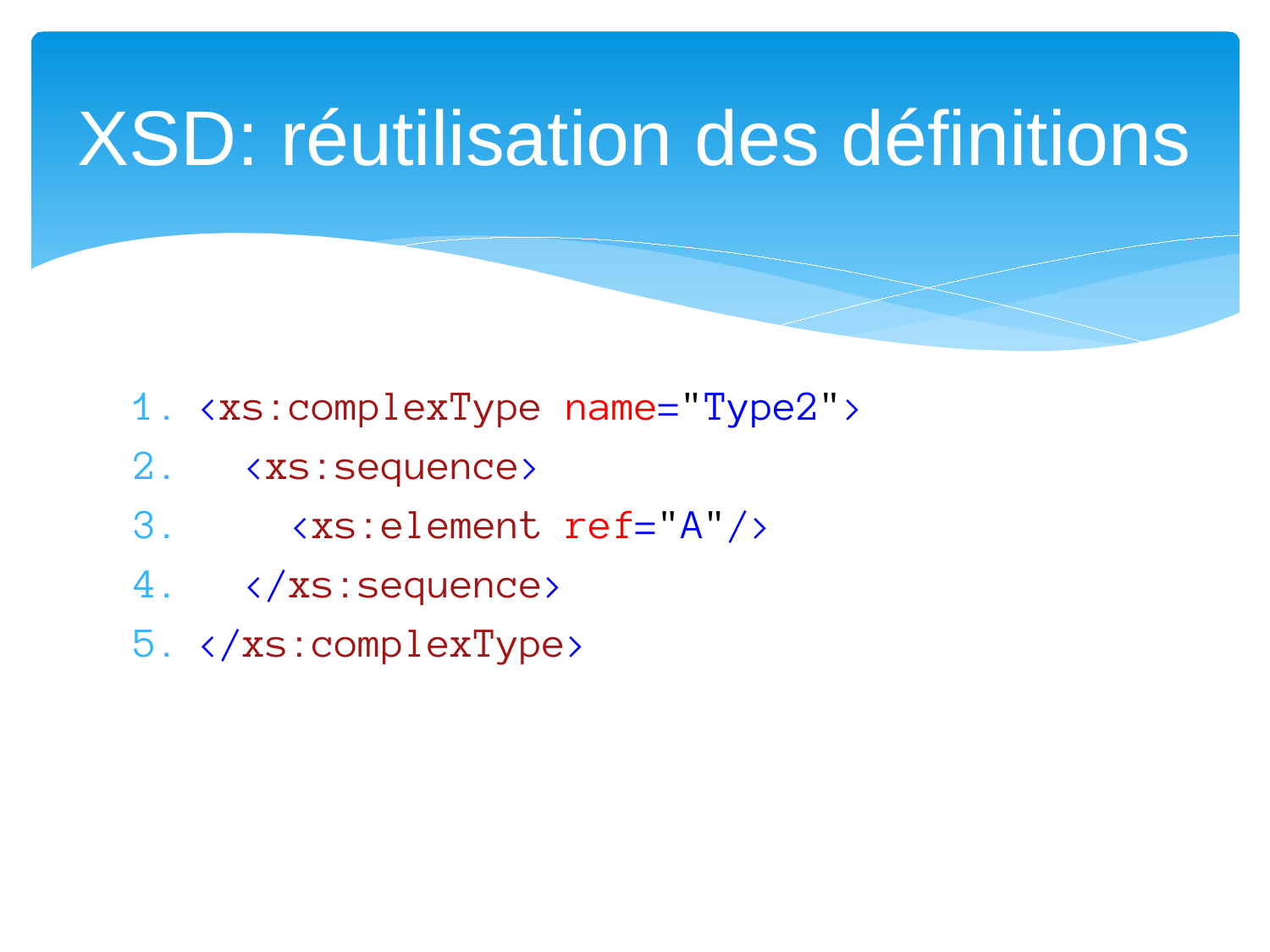

# XSD: réutilisation des définitions
<xs:complexType name="Type2">
  <xs:sequence>
    <xs:element ref="A"/>
  </xs:sequence>
</xs:complexType>